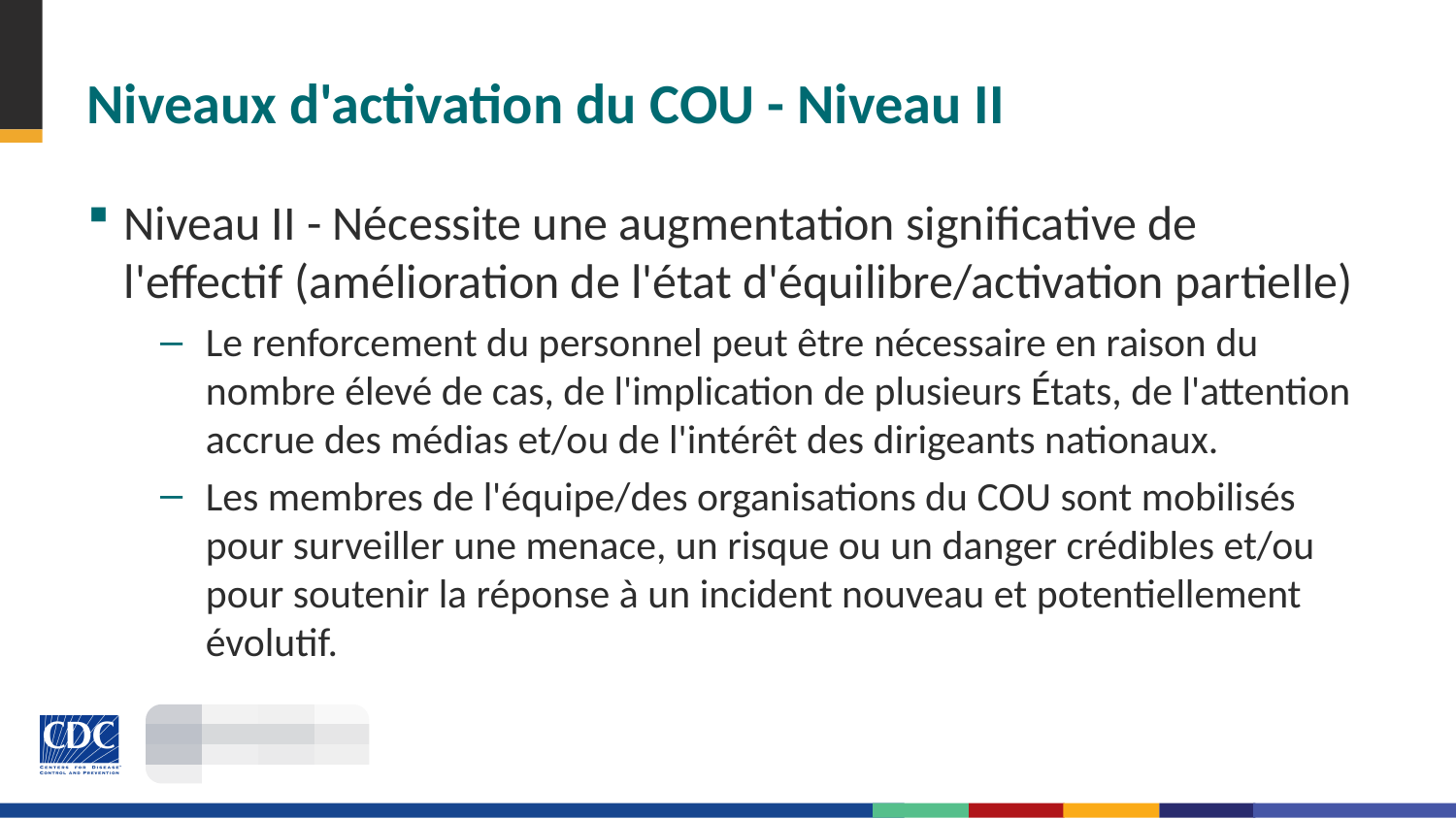

# Niveaux d'activation du COU - Niveau II
Niveau II - Nécessite une augmentation significative de l'effectif (amélioration de l'état d'équilibre/activation partielle)
Le renforcement du personnel peut être nécessaire en raison du nombre élevé de cas, de l'implication de plusieurs États, de l'attention accrue des médias et/ou de l'intérêt des dirigeants nationaux.
Les membres de l'équipe/des organisations du COU sont mobilisés pour surveiller une menace, un risque ou un danger crédibles et/ou pour soutenir la réponse à un incident nouveau et potentiellement évolutif.